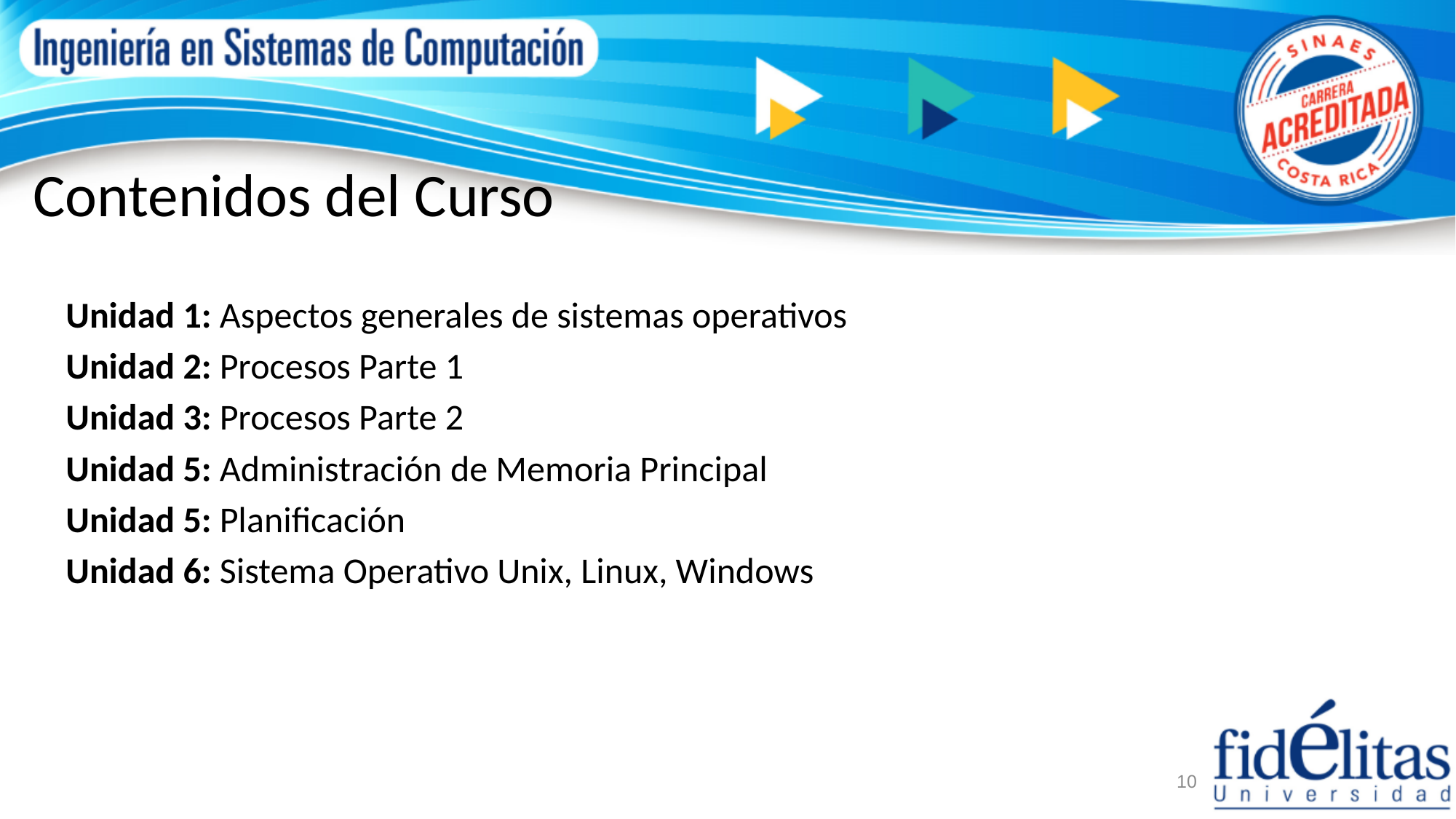

# Contenidos del Curso
Unidad 1: Aspectos generales de sistemas operativos
Unidad 2: Procesos Parte 1
Unidad 3: Procesos Parte 2
Unidad 5: Administración de Memoria Principal
Unidad 5: Planificación
Unidad 6: Sistema Operativo Unix, Linux, Windows

10